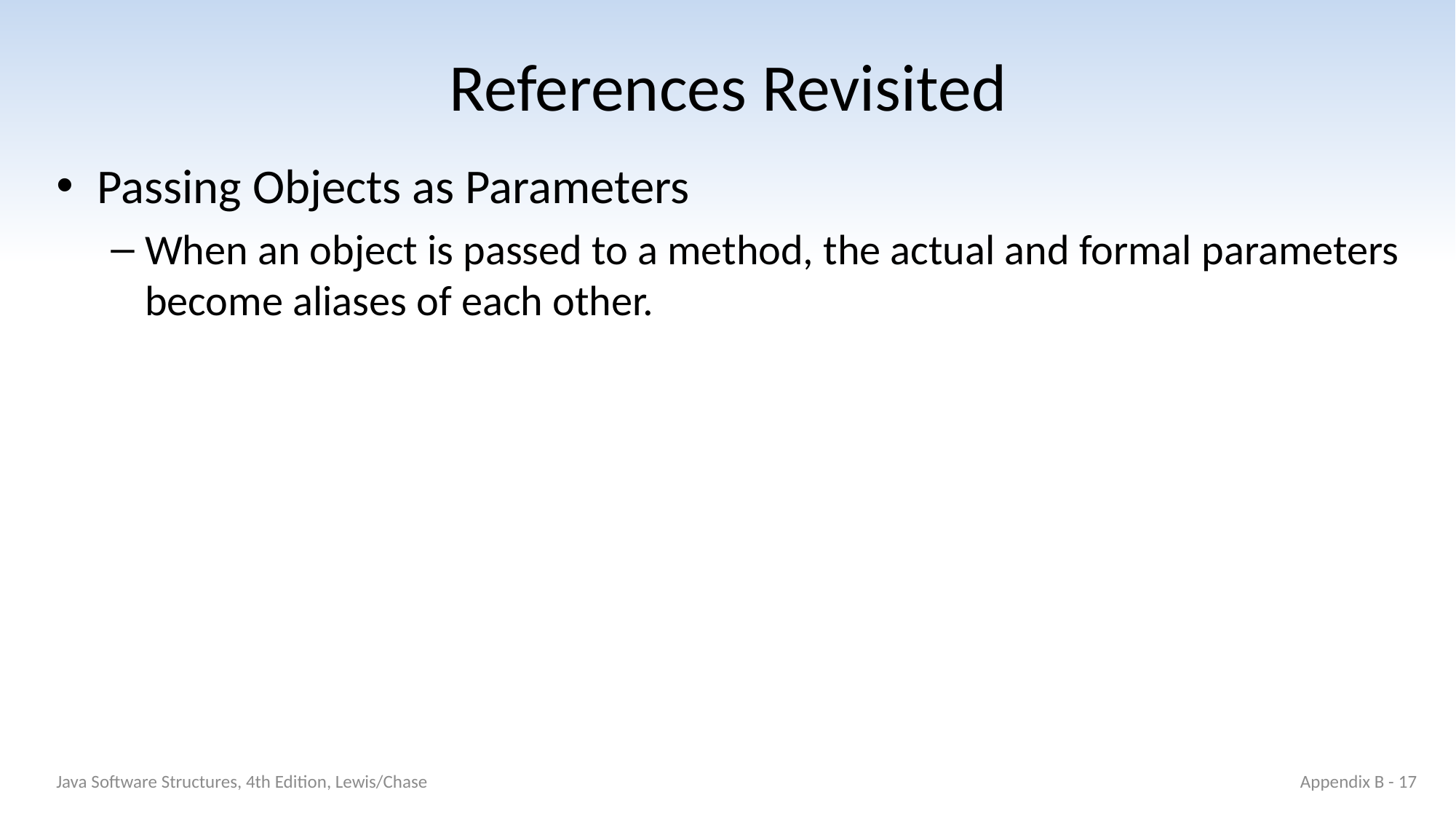

# References Revisited
Passing Objects as Parameters
When an object is passed to a method, the actual and formal parameters become aliases of each other.
Java Software Structures, 4th Edition, Lewis/Chase
Appendix B - 17